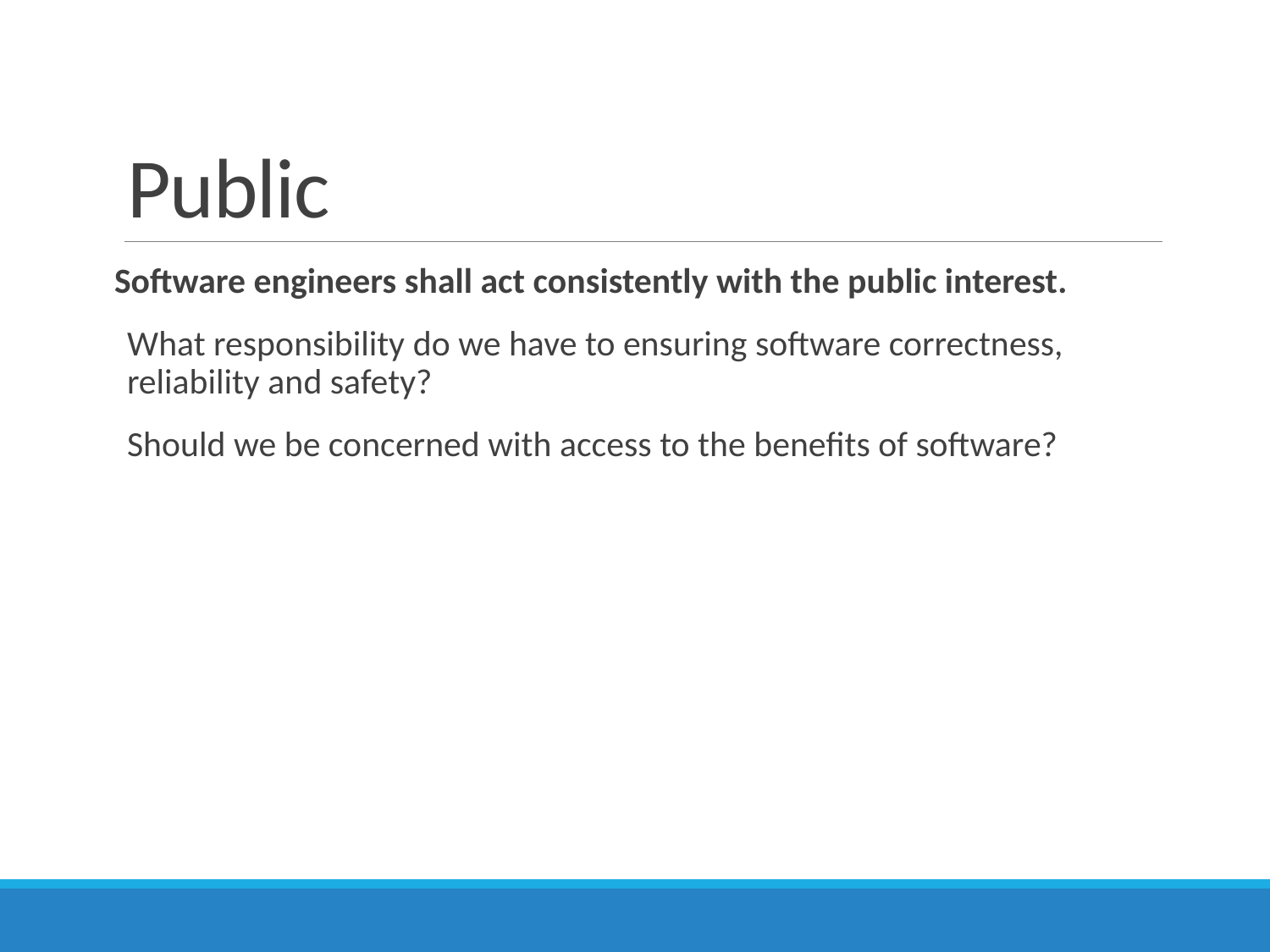

# Public
Software engineers shall act consistently with the public interest.
What responsibility do we have to ensuring software correctness, reliability and safety?
Should we be concerned with access to the benefits of software?